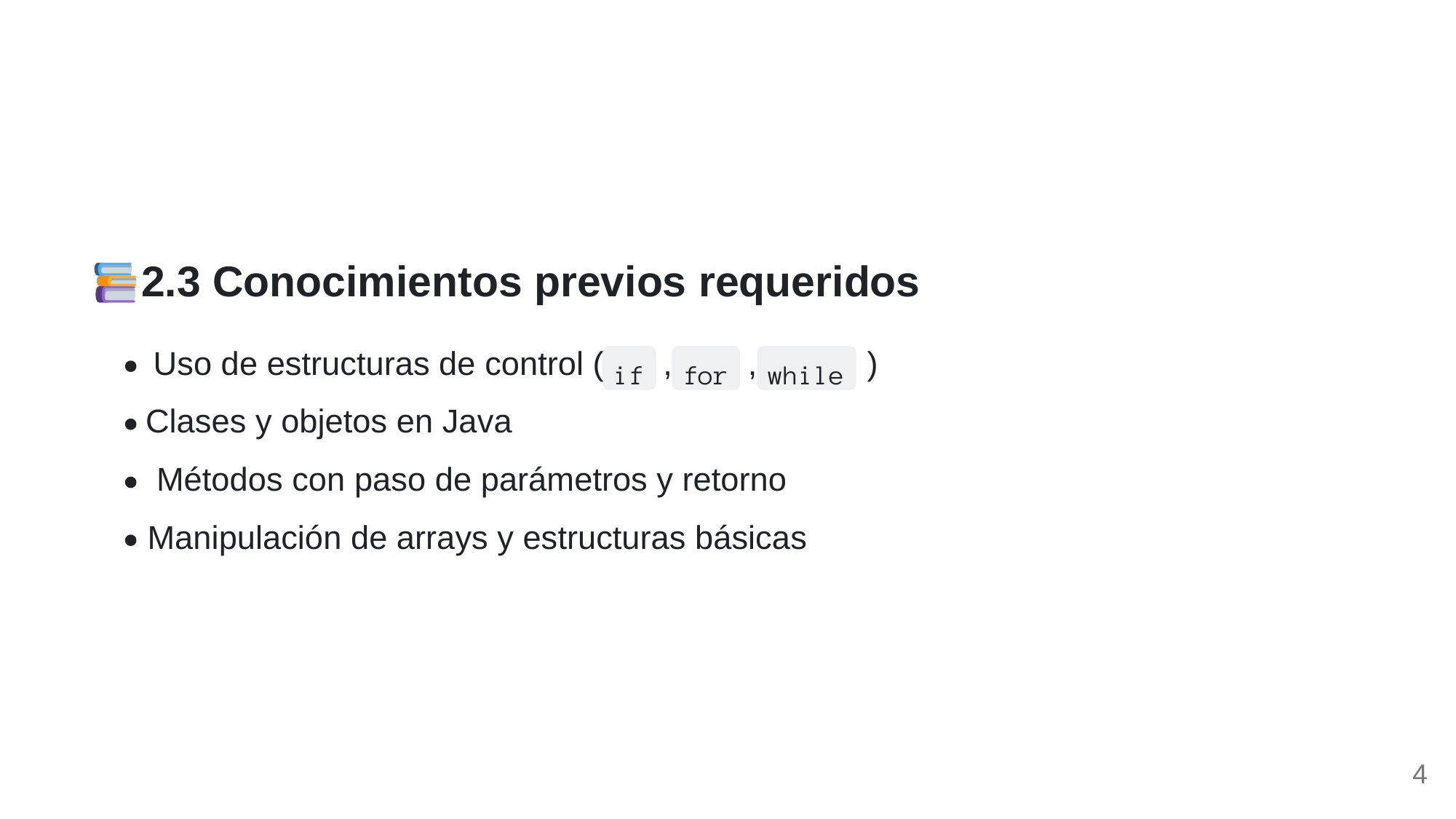

2.3 Conocimientos previos requeridos

Uso de estructuras de control (
,
,
)

if
for
while

Clases y objetos en Java

Métodos con paso de parámetros y retorno

Manipulación de arrays y estructuras básicas

4